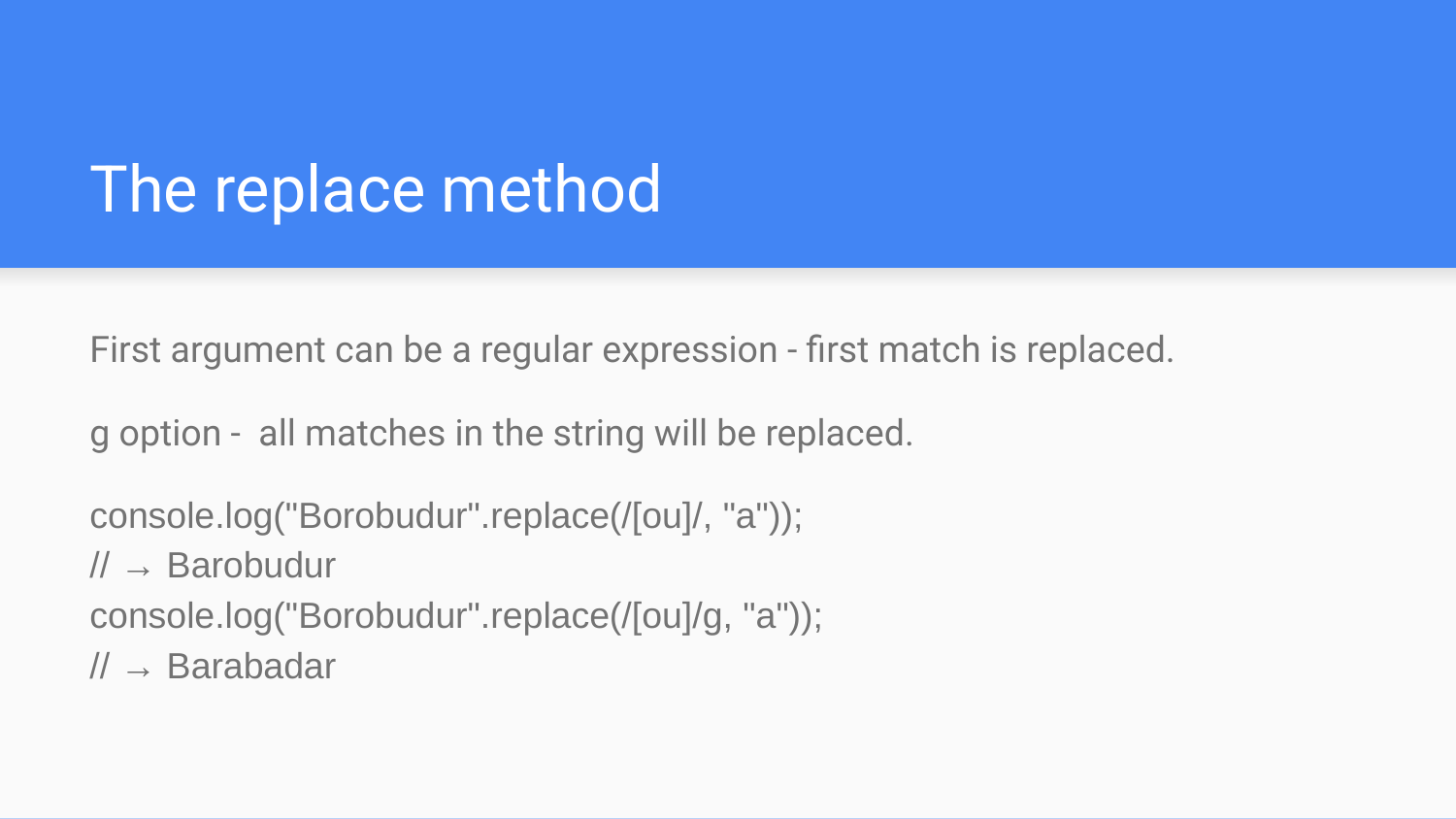

# The replace method
First argument can be a regular expression - first match is replaced.
g option -  all matches in the string will be replaced.
console.log("Borobudur".replace(/[ou]/, "a"));
// → Barobudur
console.log("Borobudur".replace(/[ou]/g, "a"));
// → Barabadar